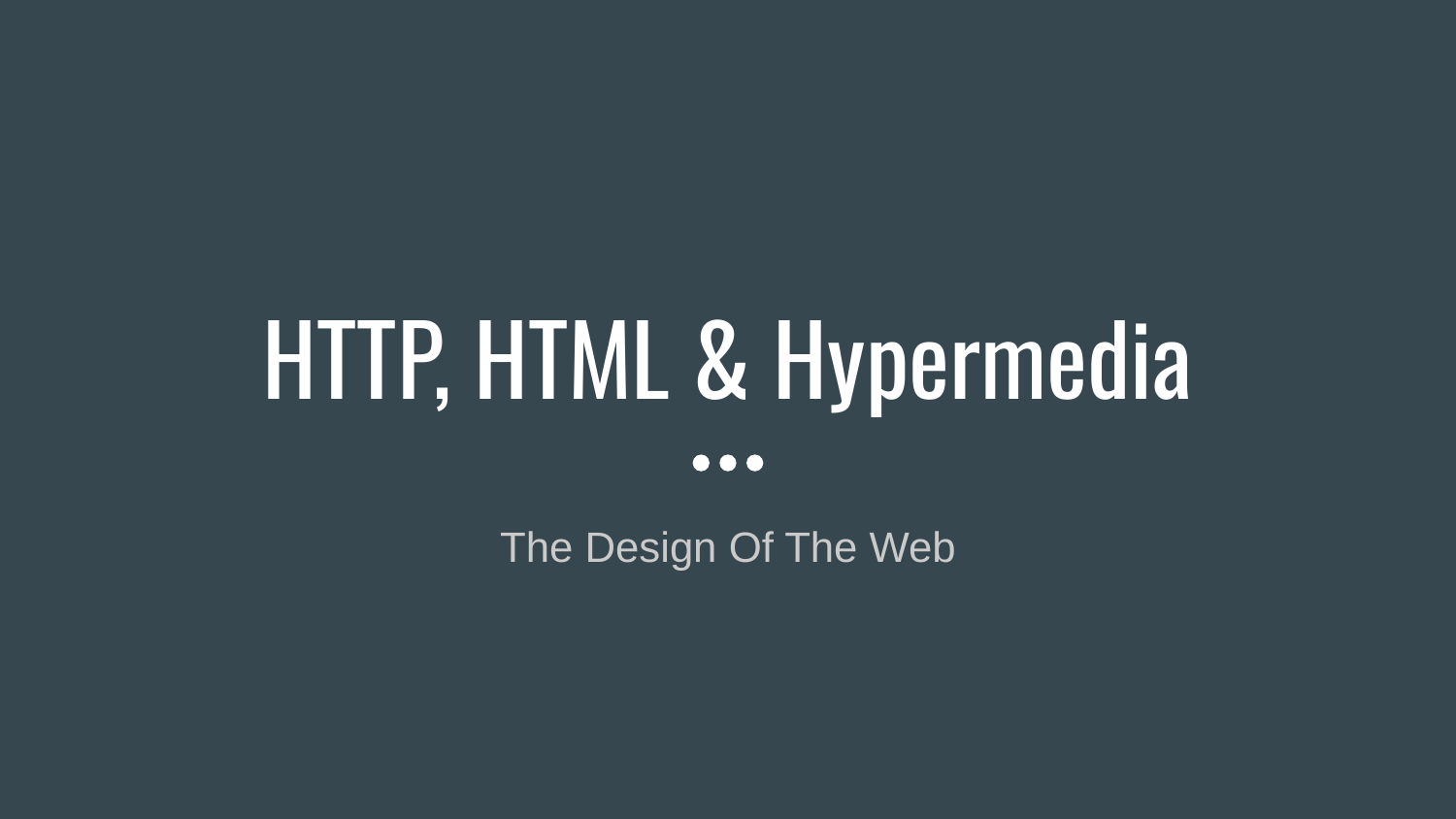

# HTTP, HTML & Hypermedia
The Design Of The Web